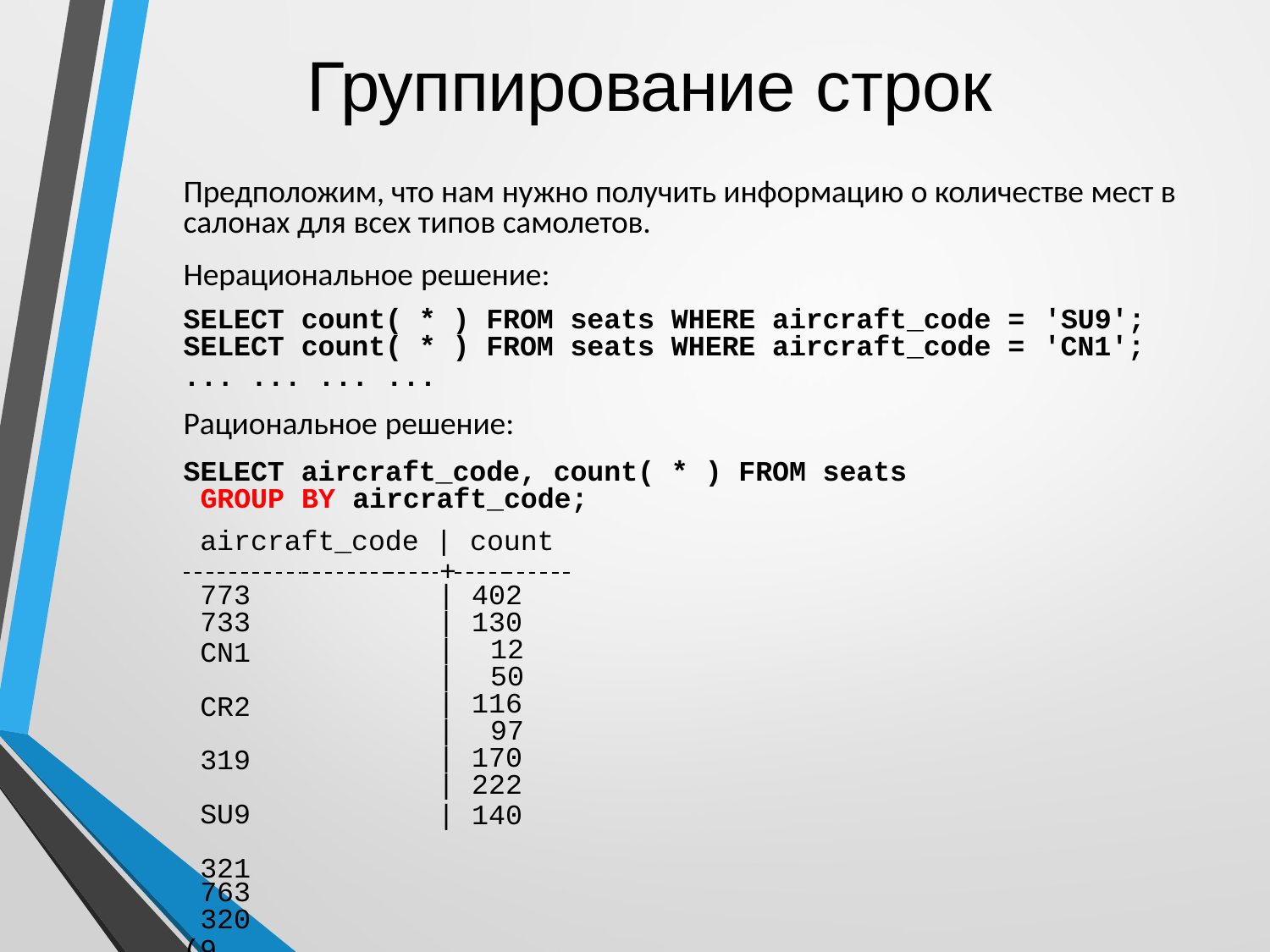

# Группирование строк
Предположим, что нам нужно получить информацию о количестве мест в  салонах для всех типов самолетов.
Нерациональное решение:
SELECT count( * ) FROM seats WHERE aircraft_code = 'SU9';
SELECT count( * ) FROM seats WHERE aircraft_code = 'CN1';
... ... ... ...
Рациональное решение:
SELECT aircraft_code, count( * ) FROM seats  GROUP BY aircraft_code;
aircraft_code | count
 	+

773
733
CN1  CR2  319  SU9  321
763
320
(9 строк)
| 402
| 130
|	12
|	50
| 116
|	97
| 170
| 222
| 140